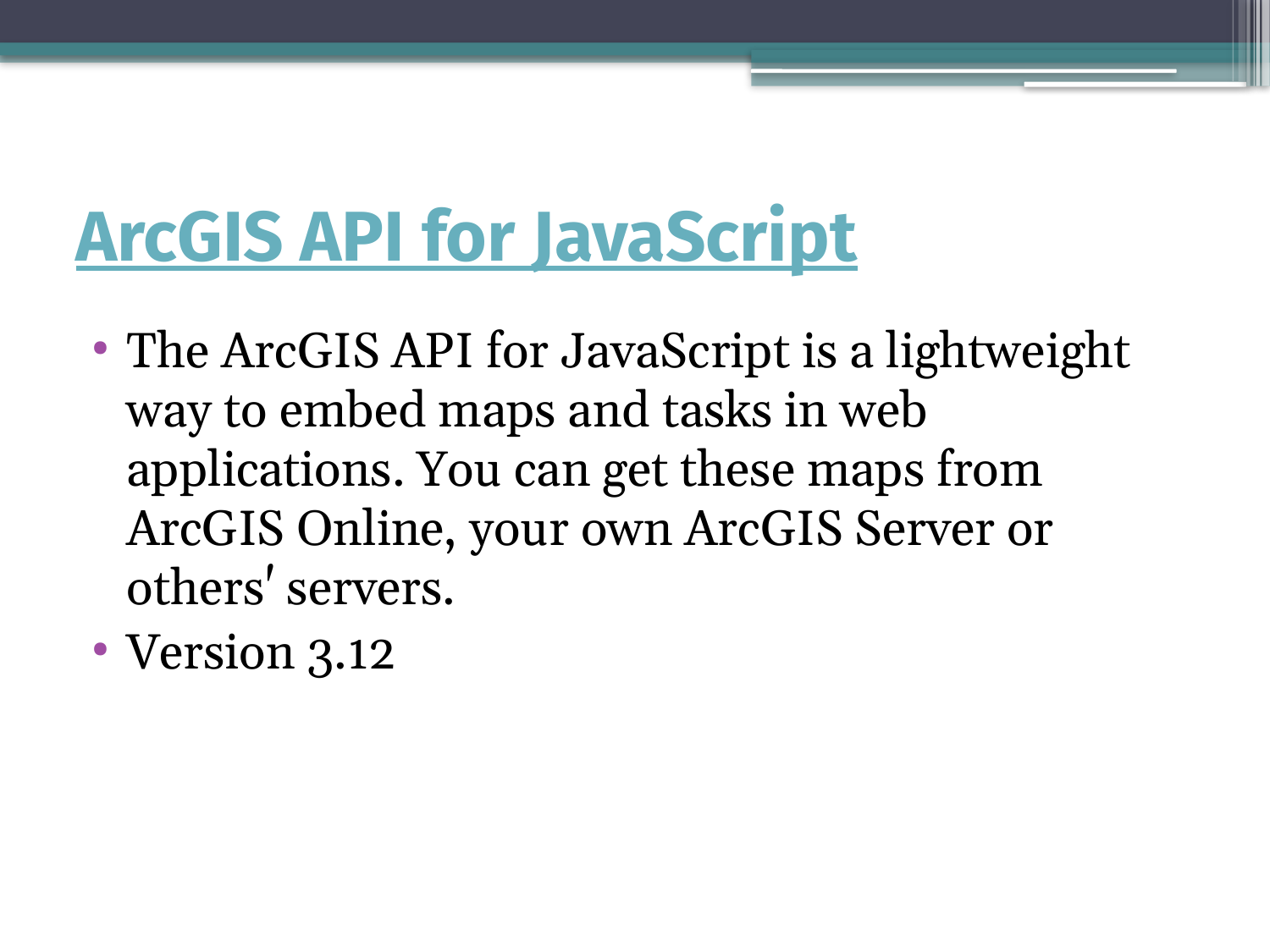

# ArcGIS API for JavaScript
The ArcGIS API for JavaScript is a lightweight way to embed maps and tasks in web applications. You can get these maps from ArcGIS Online, your own ArcGIS Server or others' servers.
Version 3.12